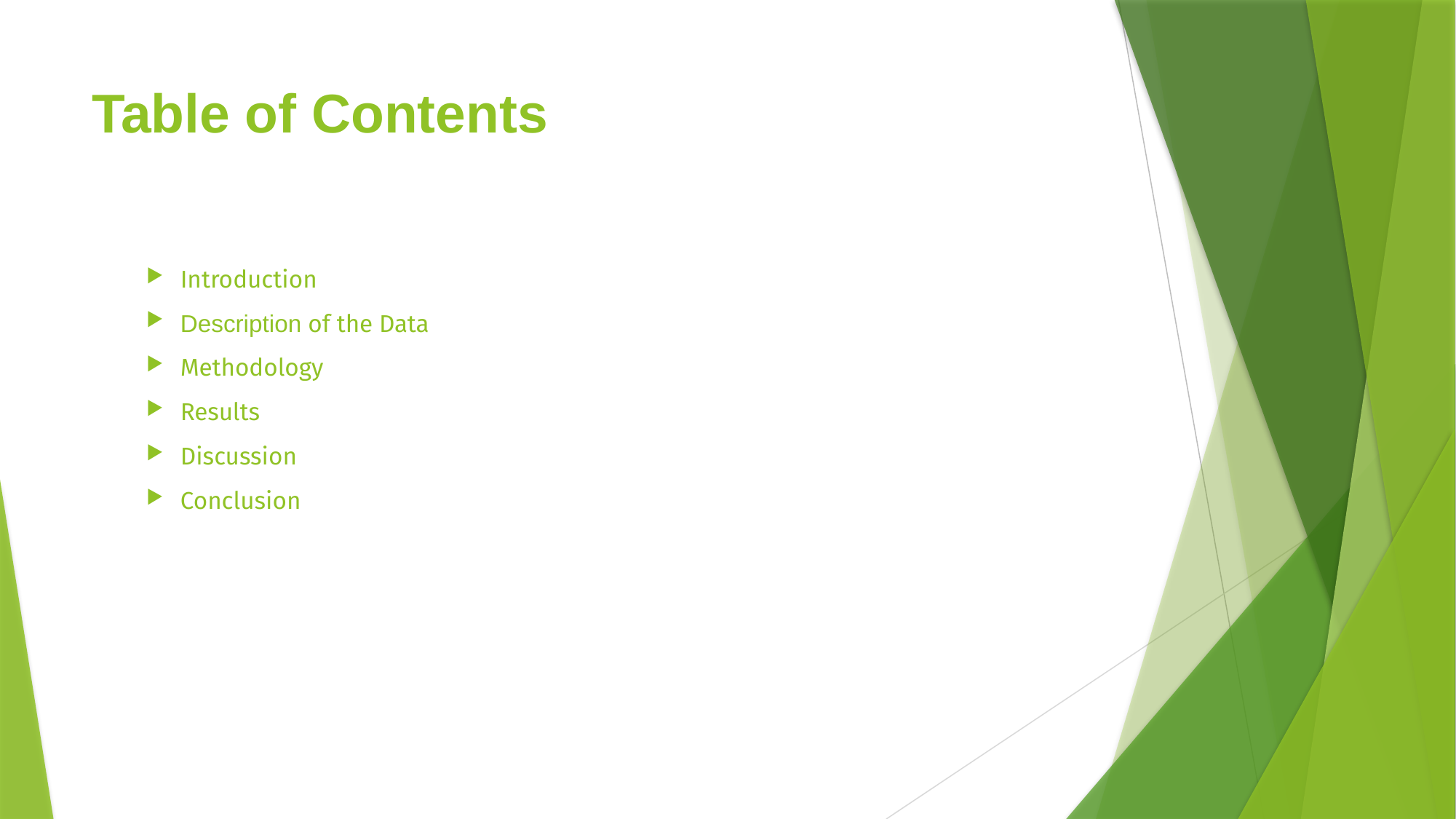

# Table of Contents
Introduction
Description of the Data
Methodology
Results
Discussion
Conclusion